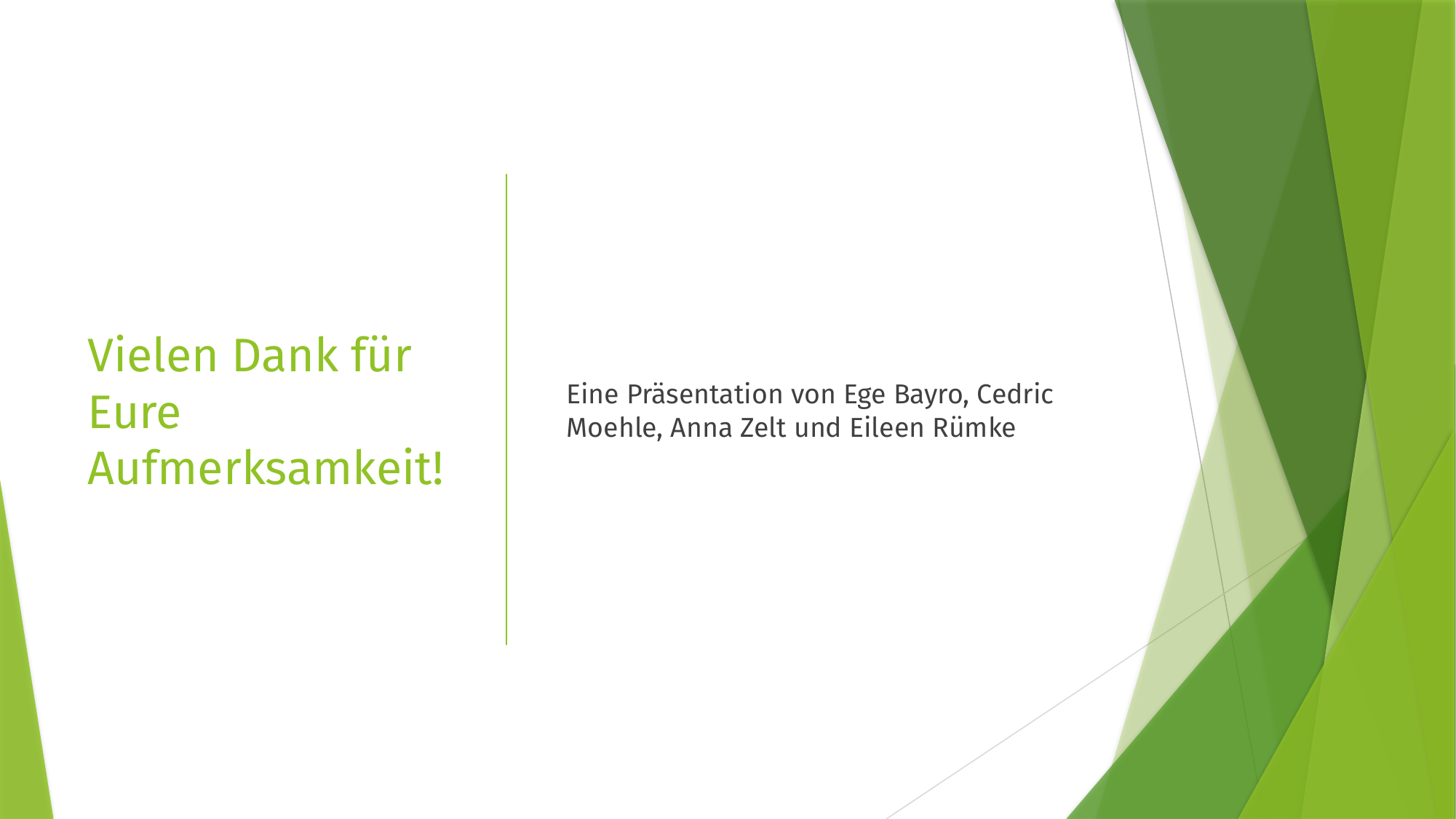

# Vielen Dank für Eure Aufmerksamkeit!
Eine Präsentation von Ege Bayro, Cedric Moehle, Anna Zelt und Eileen Rümke